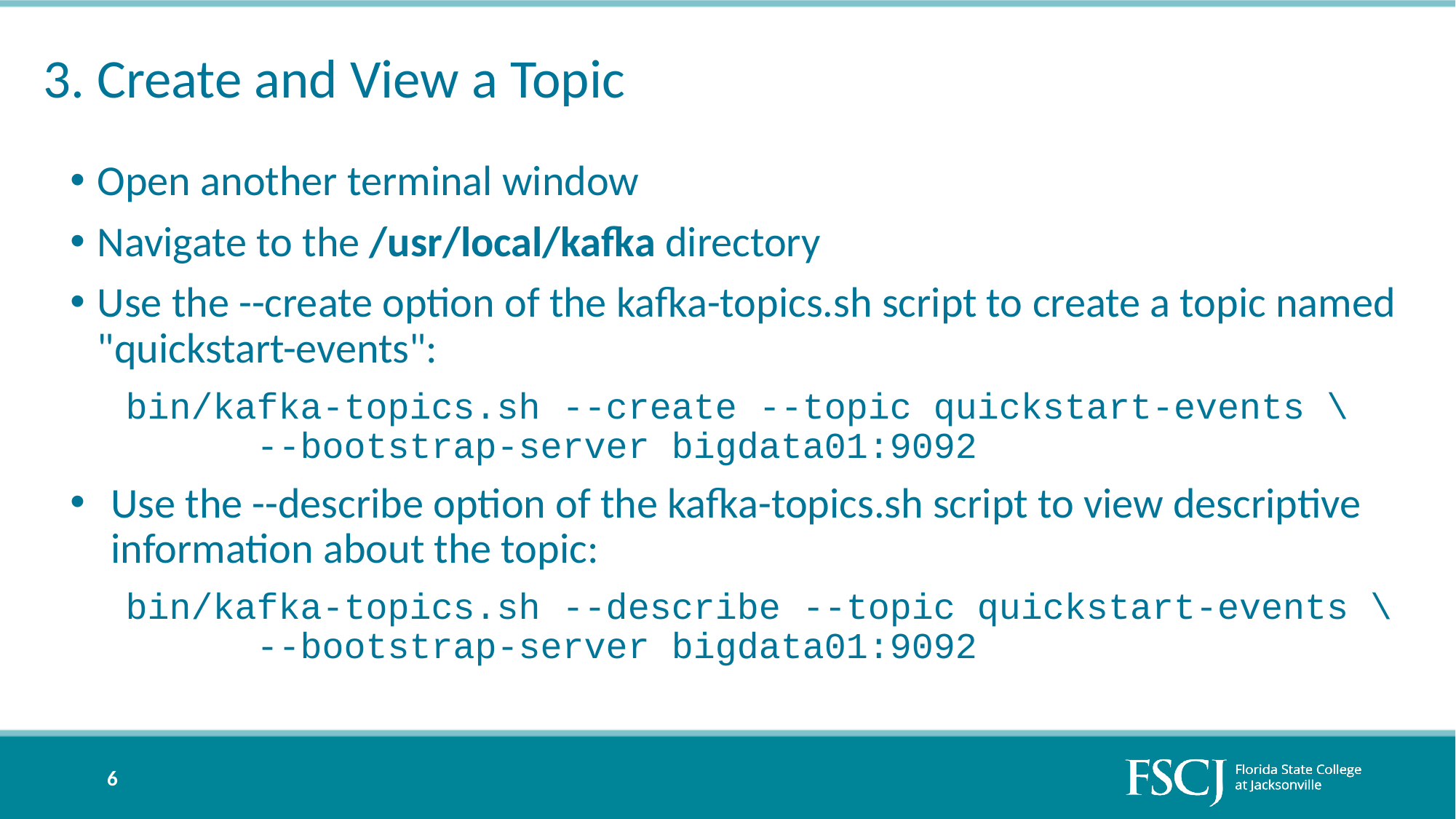

# 3. Create and View a Topic
Open another terminal window
Navigate to the /usr/local/kafka directory
Use the --create option of the kafka-topics.sh script to create a topic named "quickstart-events":
bin/kafka-topics.sh --create --topic quickstart-events \
      --bootstrap-server bigdata01:9092
Use the --describe option of the kafka-topics.sh script to view descriptive information about the topic:
bin/kafka-topics.sh --describe --topic quickstart-events \
      --bootstrap-server bigdata01:9092